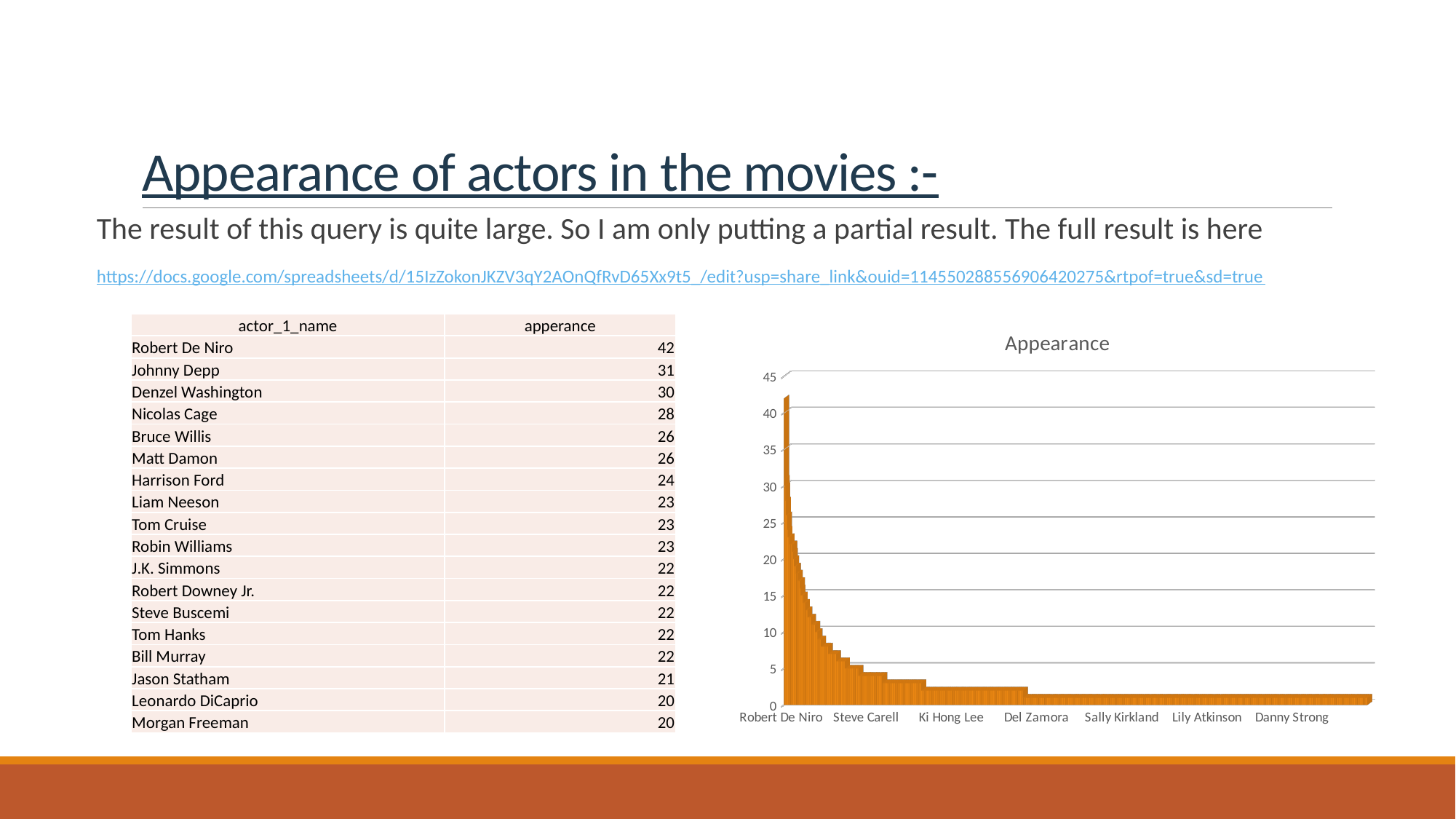

# Appearance of actors in the movies :-
The result of this query is quite large. So I am only putting a partial result. The full result is here
https://docs.google.com/spreadsheets/d/15IzZokonJKZV3qY2AOnQfRvD65Xx9t5_/edit?usp=share_link&ouid=114550288556906420275&rtpof=true&sd=true

| actor\_1\_name | apperance |
| --- | --- |
| Robert De Niro | 42 |
| Johnny Depp | 31 |
| Denzel Washington | 30 |
| Nicolas Cage | 28 |
| Bruce Willis | 26 |
| Matt Damon | 26 |
| Harrison Ford | 24 |
| Liam Neeson | 23 |
| Tom Cruise | 23 |
| Robin Williams | 23 |
| J.K. Simmons | 22 |
| Robert Downey Jr. | 22 |
| Steve Buscemi | 22 |
| Tom Hanks | 22 |
| Bill Murray | 22 |
| Jason Statham | 21 |
| Leonardo DiCaprio | 20 |
| Morgan Freeman | 20 |

[unsupported chart]